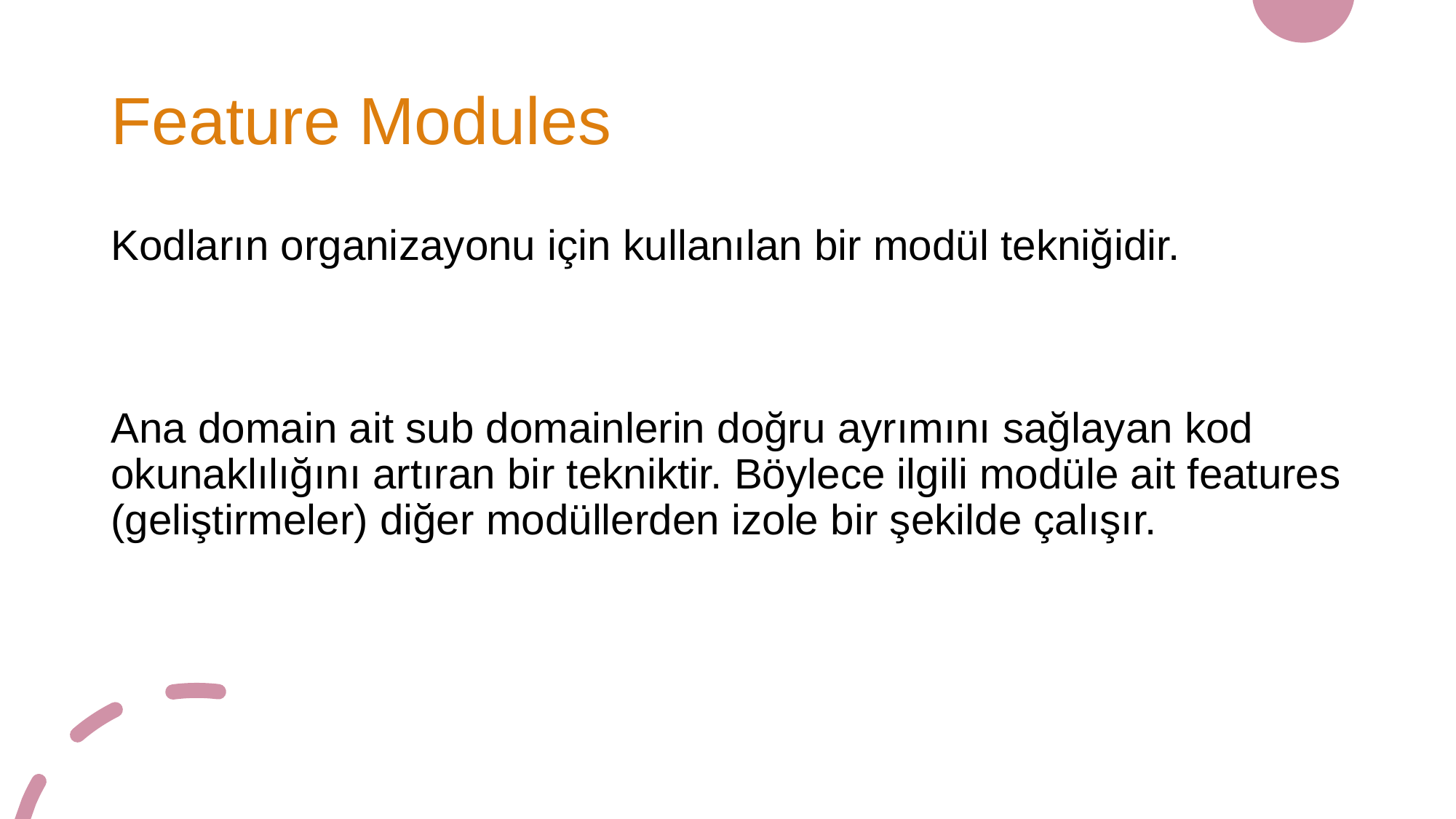

# Feature Modules
Kodların organizayonu için kullanılan bir modül tekniğidir.

Ana domain ait sub domainlerin doğru ayrımını sağlayan kod okunaklılığını artıran bir tekniktir. Böylece ilgili modüle ait features (geliştirmeler) diğer modüllerden izole bir şekilde çalışır.